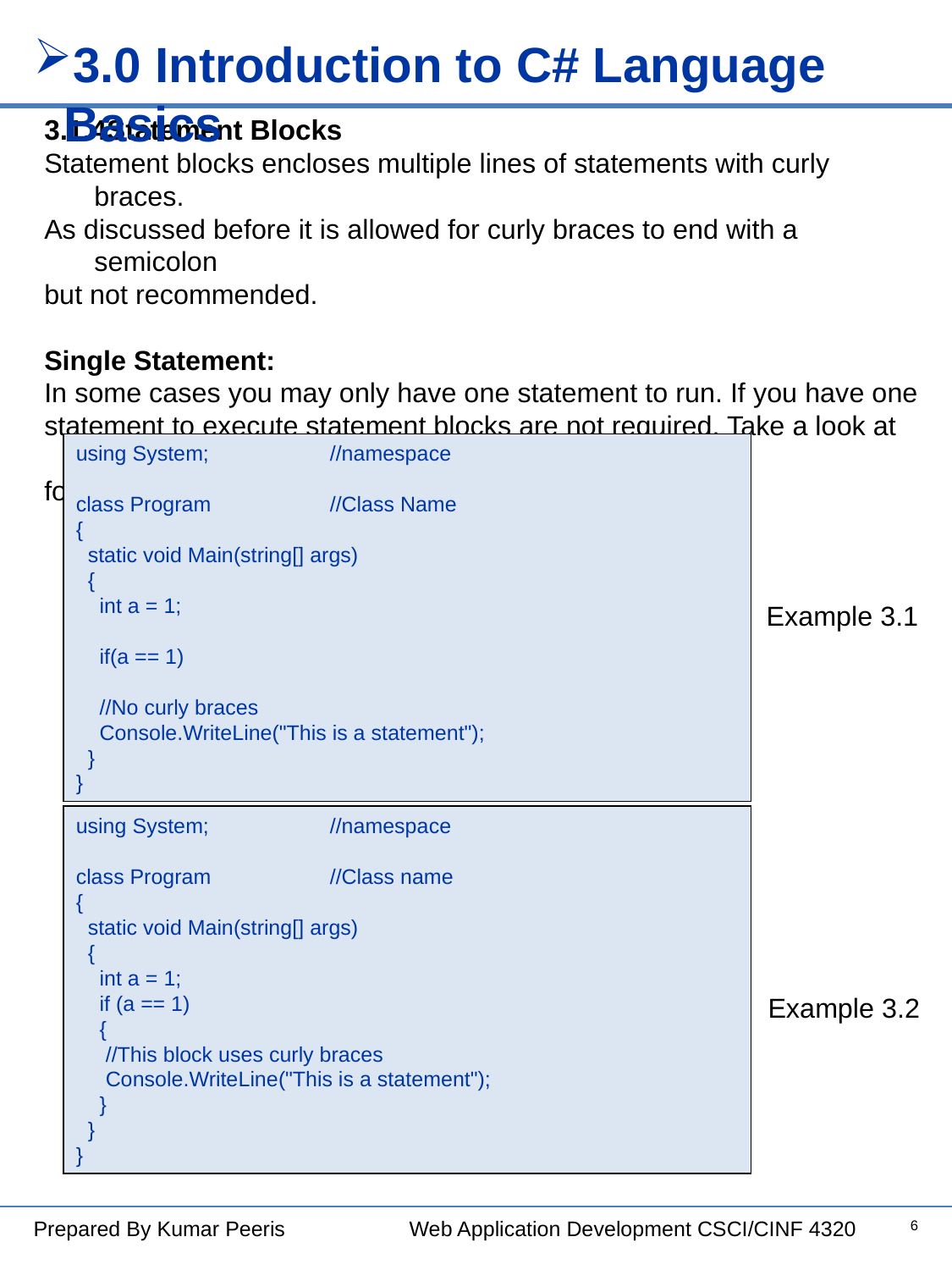

3.0 Introduction to C# Language Basics
3.1.4Statement Blocks
Statement blocks encloses multiple lines of statements with curly braces.
As discussed before it is allowed for curly braces to end with a semicolon
but not recommended.

Single Statement:
In some cases you may only have one statement to run. If you have one
statement to execute statement blocks are not required. Take a look at the
following code:
using System;	//namespace

class Program 	//Class Name
{
  static void Main(string[] args)
  {
    int a = 1;

    if(a == 1)

    //No curly braces
    Console.WriteLine("This is a statement");
  }
}
Example 3.1
using System;	//namespace

class Program	//Class name
{
  static void Main(string[] args)
  {
    int a = 1;
    if (a == 1)
    {
     //This block uses curly braces
     Console.WriteLine("This is a statement");
    }
  }
}
Example 3.2
6
Prepared By Kumar Peeris                     Web Application Development CSCI/CINF 4320